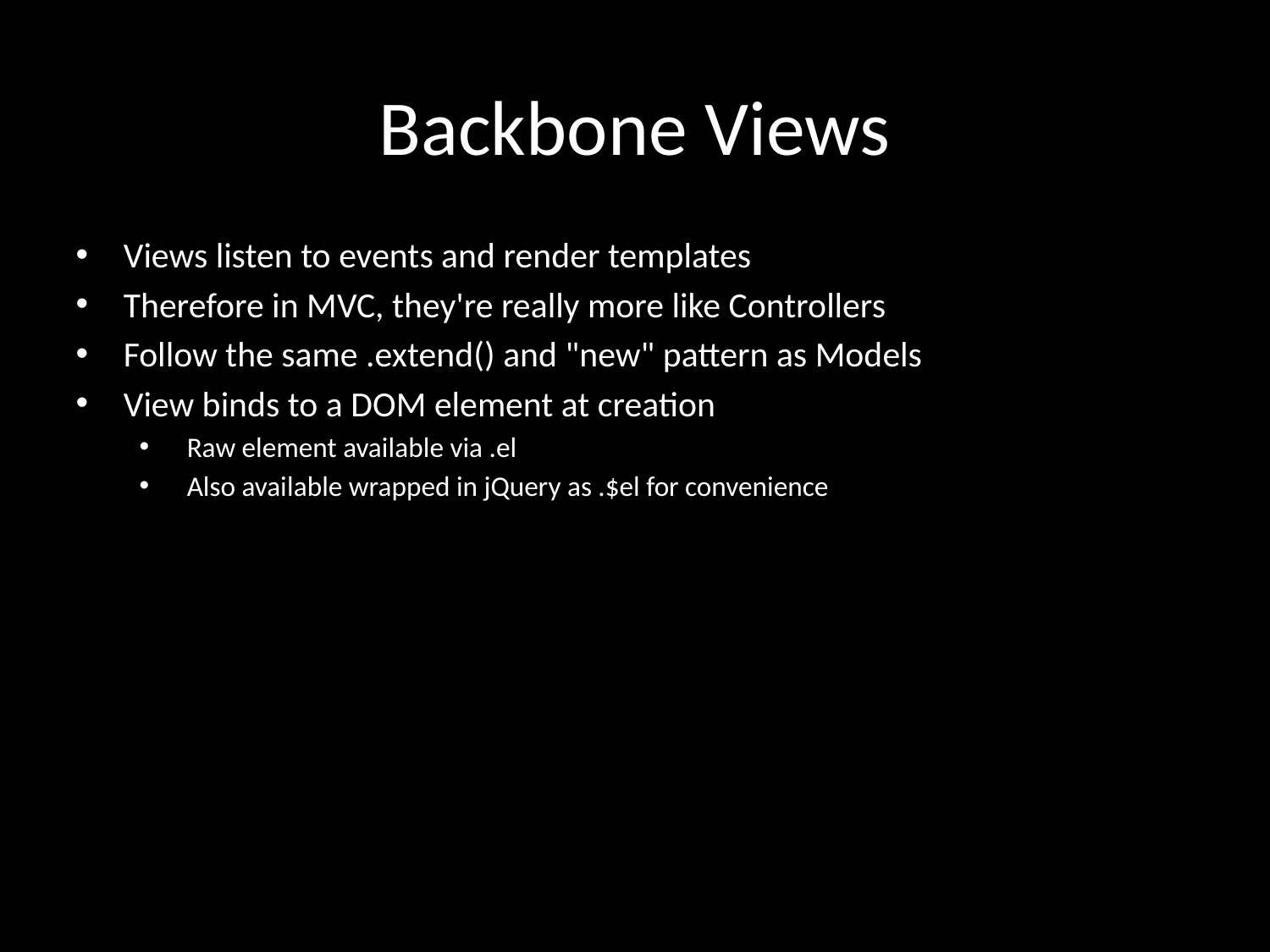

# Backbone Views
Views listen to events and render templates
Therefore in MVC, they're really more like Controllers
Follow the same .extend() and "new" pattern as Models
View binds to a DOM element at creation
Raw element available via .el
Also available wrapped in jQuery as .$el for convenience